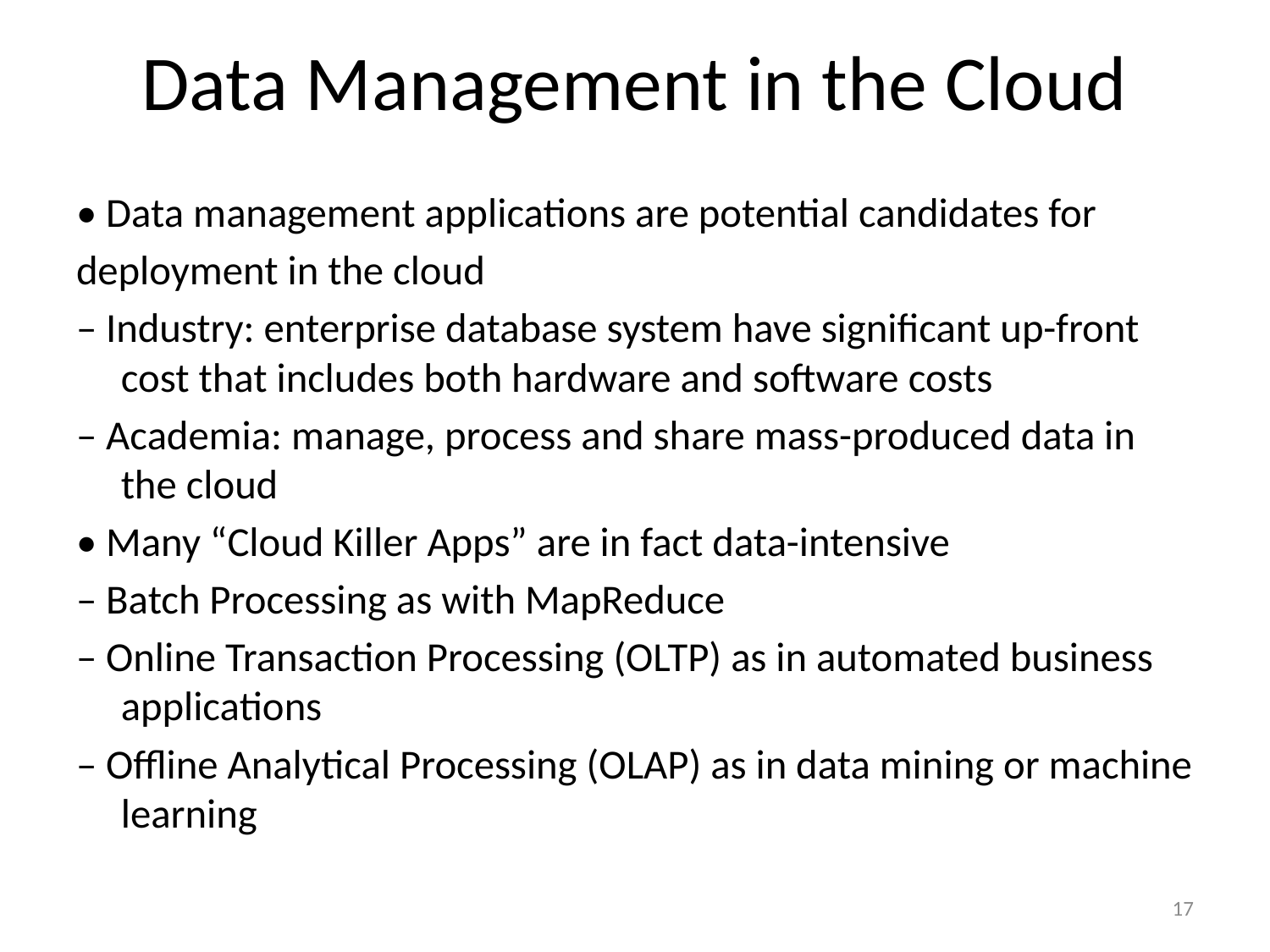

# Data Management in the Cloud
• Data management applications are potential candidates for
deployment in the cloud
– Industry: enterprise database system have significant up-front cost that includes both hardware and software costs
– Academia: manage, process and share mass-produced data in the cloud
• Many “Cloud Killer Apps” are in fact data-intensive
– Batch Processing as with MapReduce
– Online Transaction Processing (OLTP) as in automated business applications
– Offline Analytical Processing (OLAP) as in data mining or machine learning
17